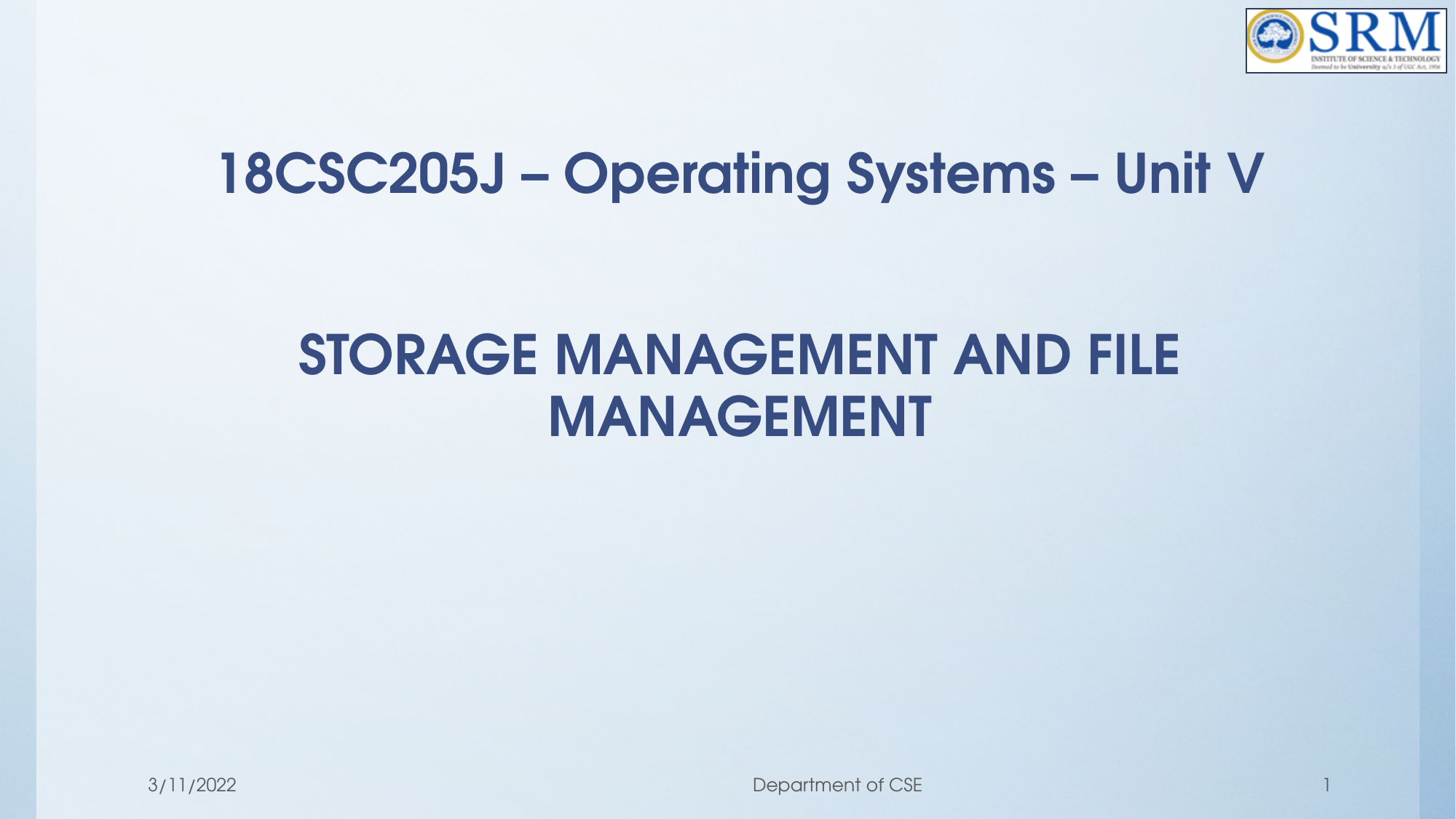

18CSC205J – Operating Systems – Unit V

STORAGE MANAGEMENT AND FILE MANAGEMENT
3/11/2022
Department of CSE
1